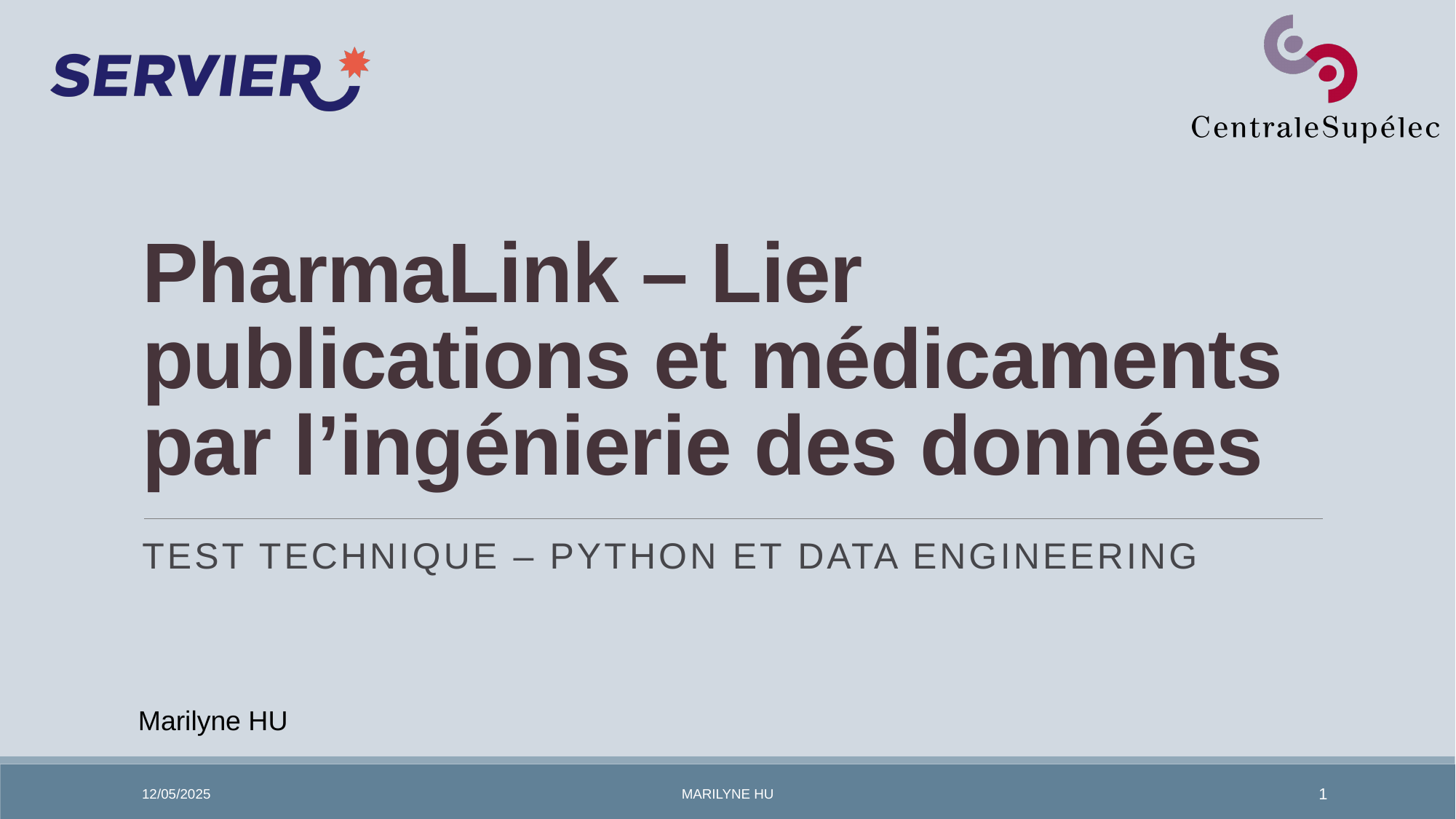

# PharmaLink – Lier publications et médicaments par l’ingénierie des données
Test technique – python et data engineering
Marilyne HU
12/05/2025
Marilyne HU
1